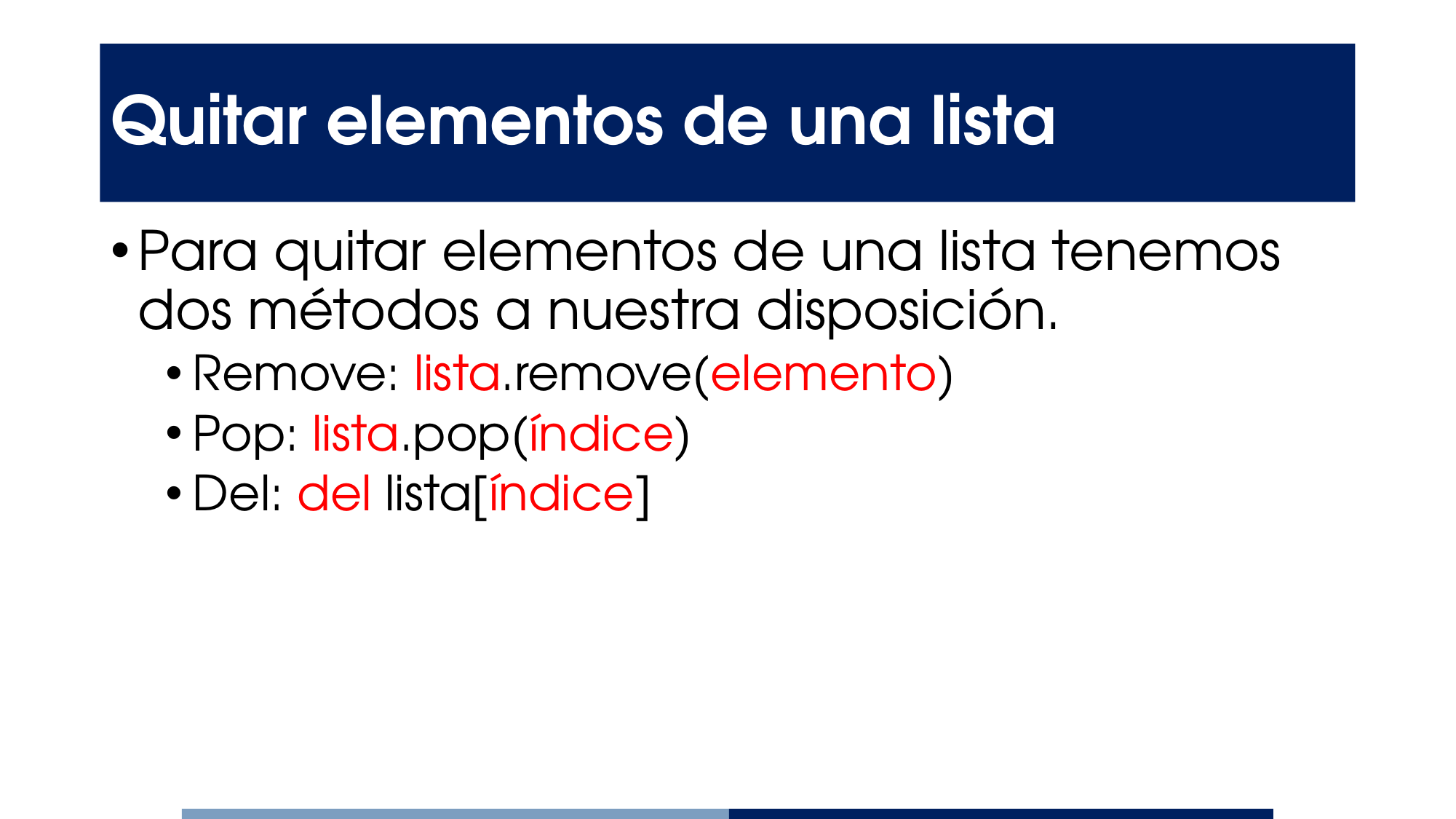

# Quitar elementos de una lista
Para quitar elementos de una lista tenemos dos métodos a nuestra disposición.
Remove: lista.remove(elemento)
Pop: lista.pop(índice)
Del: del lista[índice]